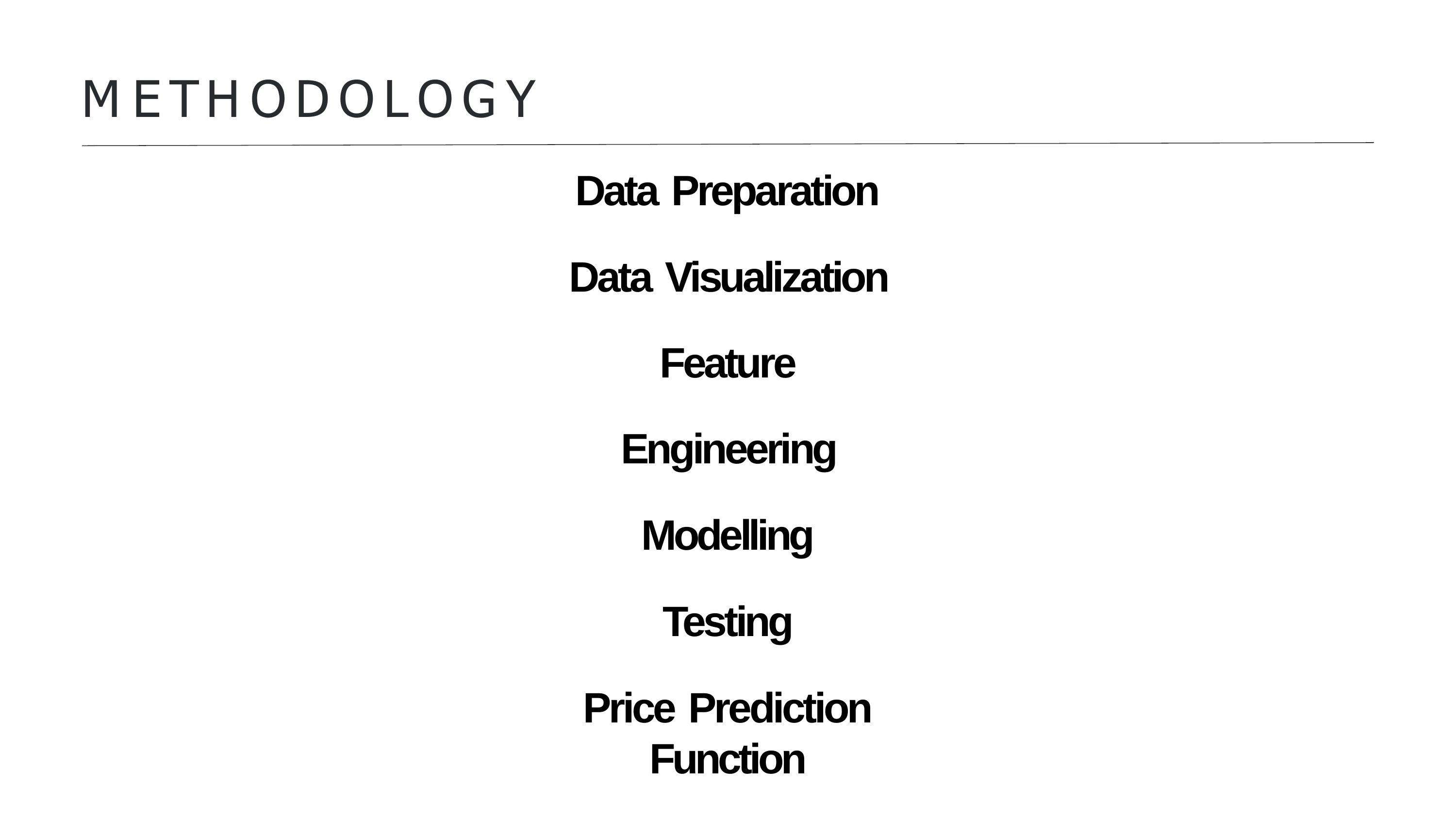

# METHODOLOGY

Data Preparation
Data Visualization Feature Engineering Modelling
Testing
Price Prediction Function